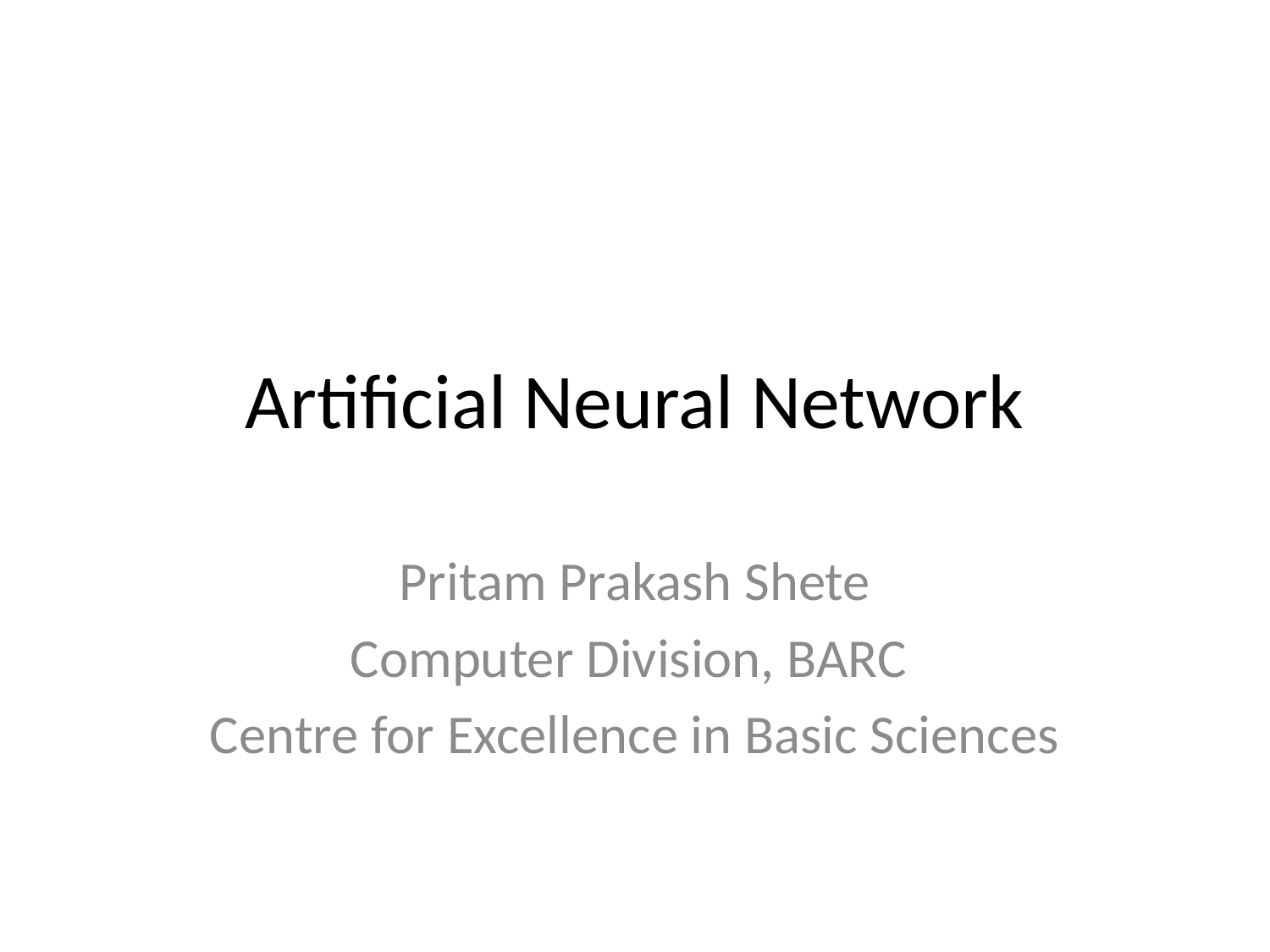

# Artificial Neural Network
Pritam Prakash Shete
Computer Division, BARC
Centre for Excellence in Basic Sciences